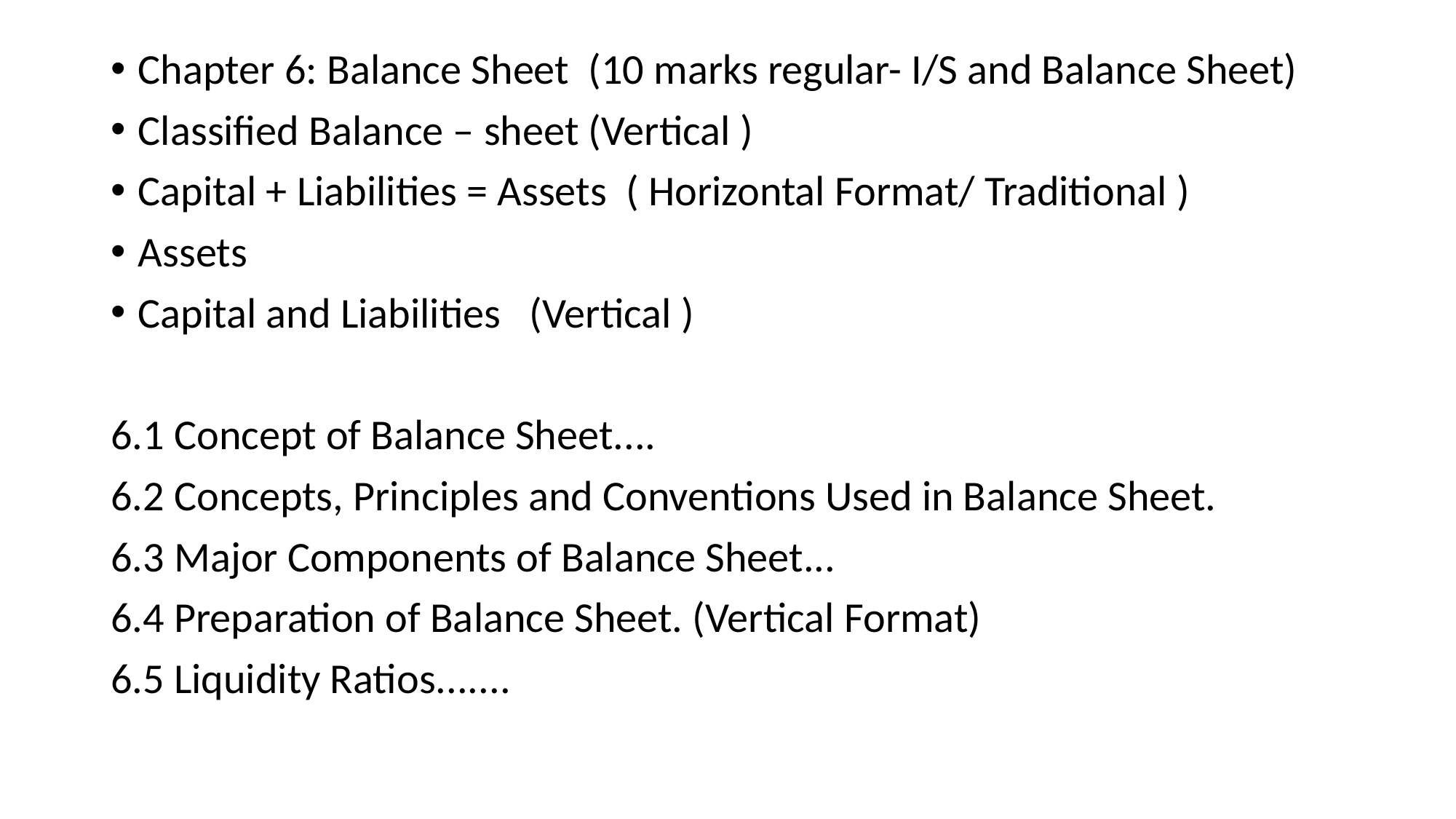

Chapter 6: Balance Sheet  (10 marks regular- I/S and Balance Sheet)
Classified Balance – sheet (Vertical )
Capital + Liabilities = Assets  ( Horizontal Format/ Traditional )
Assets
Capital and Liabilities   (Vertical )

6.1 Concept of Balance Sheet....
6.2 Concepts, Principles and Conventions Used in Balance Sheet.
6.3 Major Components of Balance Sheet...
6.4 Preparation of Balance Sheet. (Vertical Format)
6.5 Liquidity Ratios.......